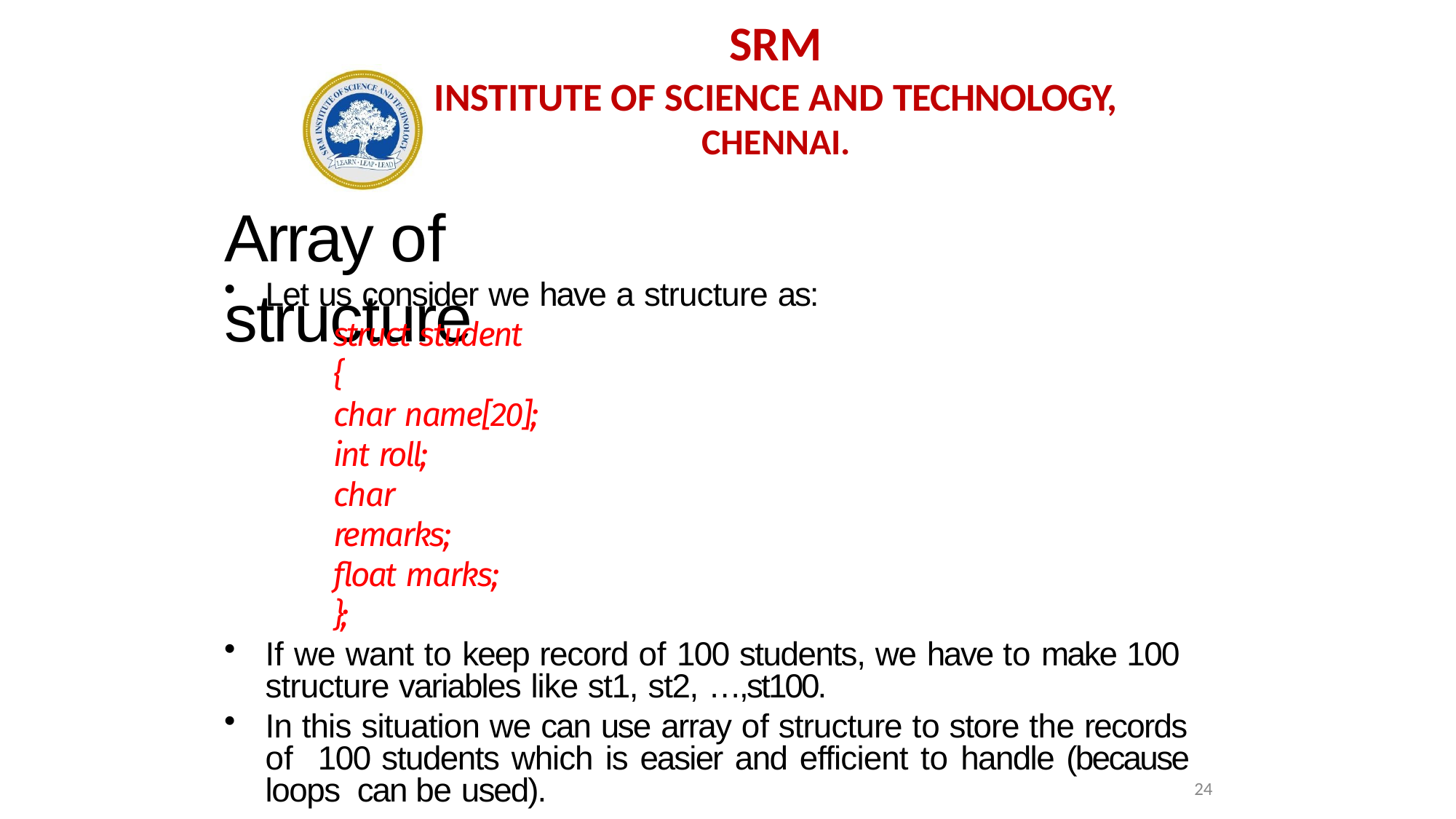

# SRM

INSTITUTE OF SCIENCE AND TECHNOLOGY,
CHENNAI.
Array of structure
Let us consider we have a structure as:
struct student
{
char name[20];
int roll;
char remarks;  float marks;
};
If we want to keep record of 100 students, we have to make 100  structure variables like st1, st2, …,st100.
In this situation we can use array of structure to store the records of  100 students which is easier and efficient to handle (because loops  can be used).
24